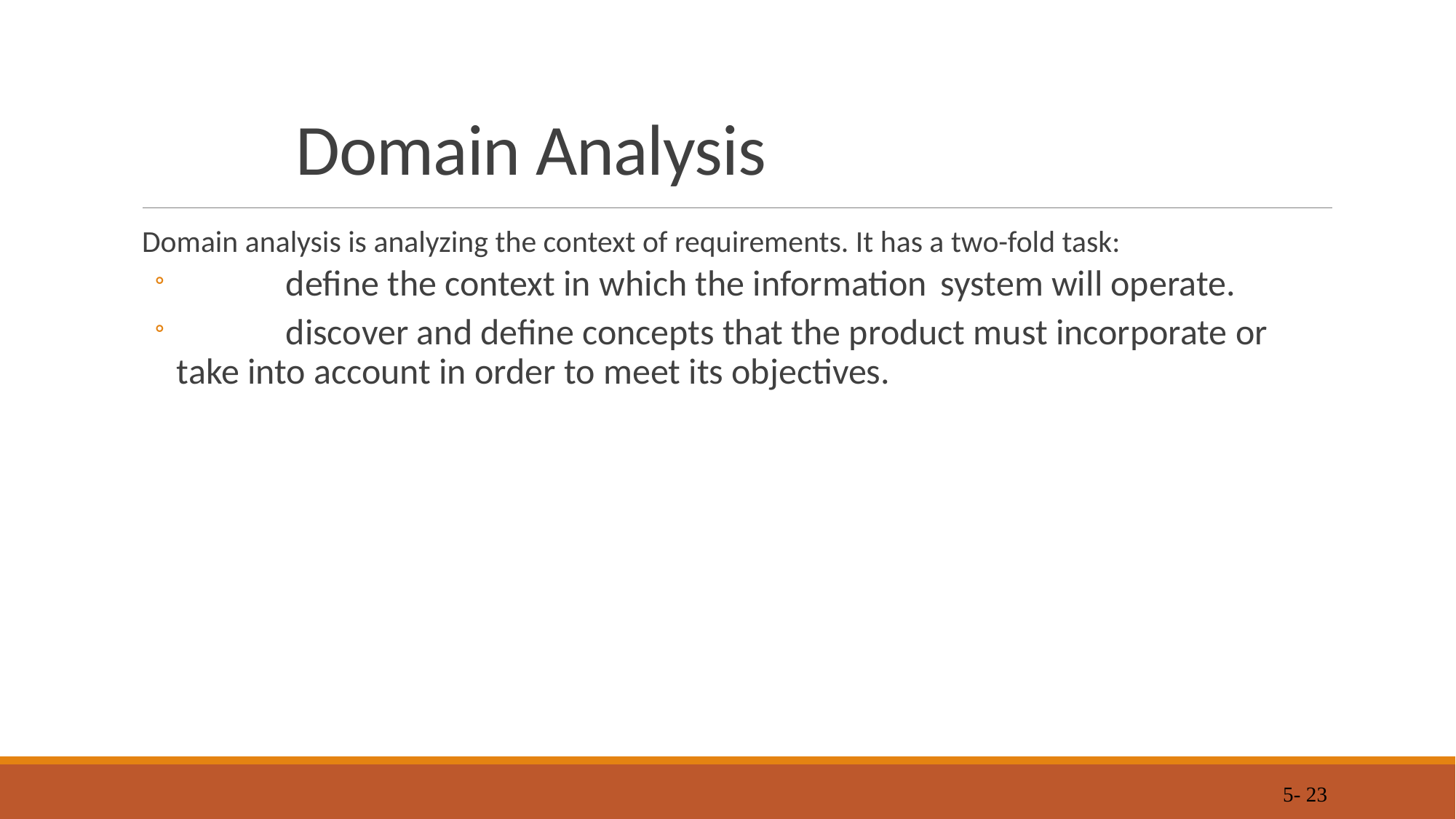

# Domain Analysis
Domain analysis is analyzing the context of requirements. It has a two-fold task:
	define the context in which the information 	system will operate.
	discover and define concepts that the product must incorporate or take into account in order to meet its objectives.
5- 23